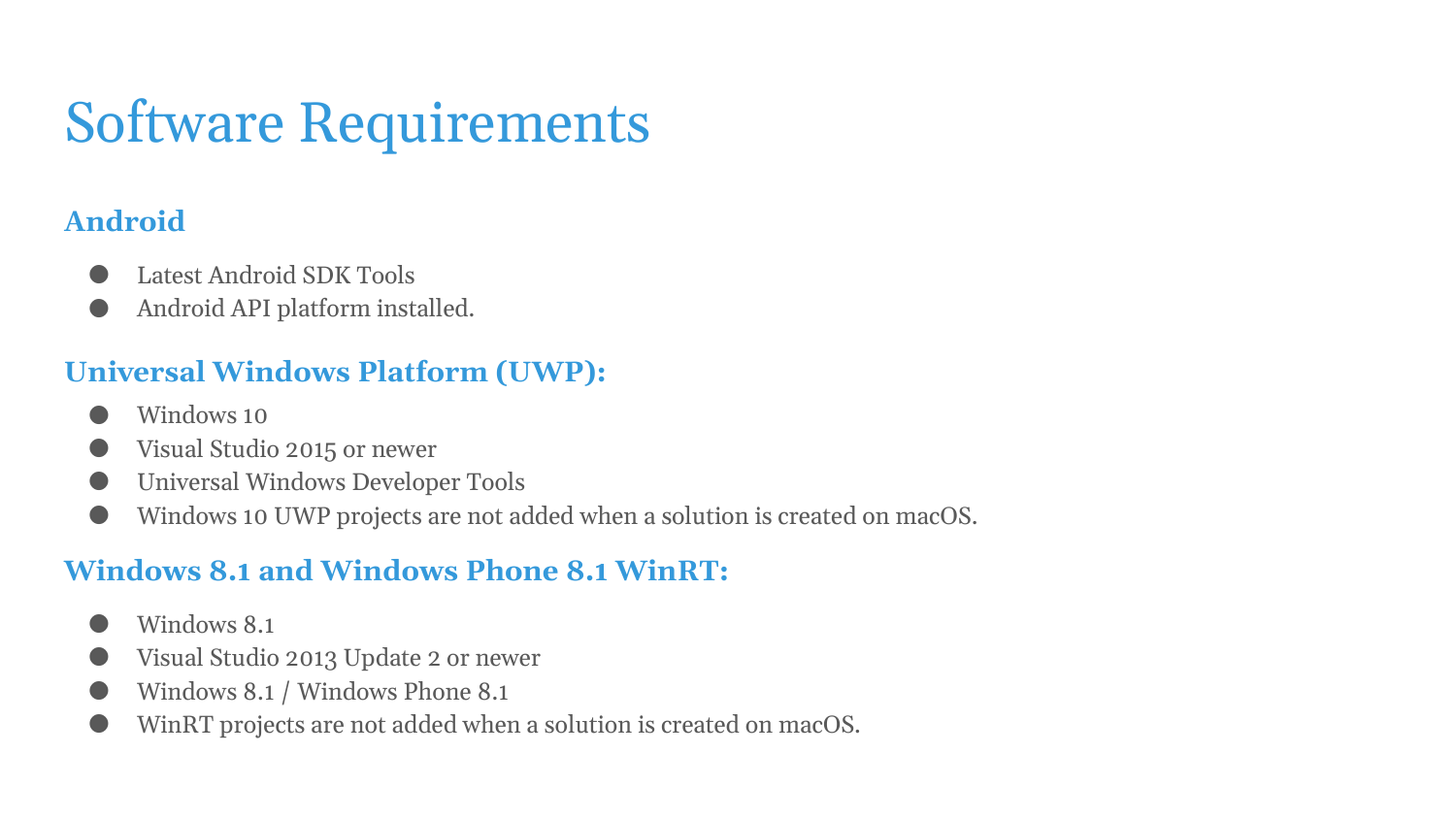

# Software Requirements
Android
Latest Android SDK Tools
Android API platform installed.
Universal Windows Platform (UWP):
Windows 10
Visual Studio 2015 or newer
Universal Windows Developer Tools
Windows 10 UWP projects are not added when a solution is created on macOS.
Windows 8.1 and Windows Phone 8.1 WinRT:
Windows 8.1
Visual Studio 2013 Update 2 or newer
Windows 8.1 / Windows Phone 8.1
WinRT projects are not added when a solution is created on macOS.